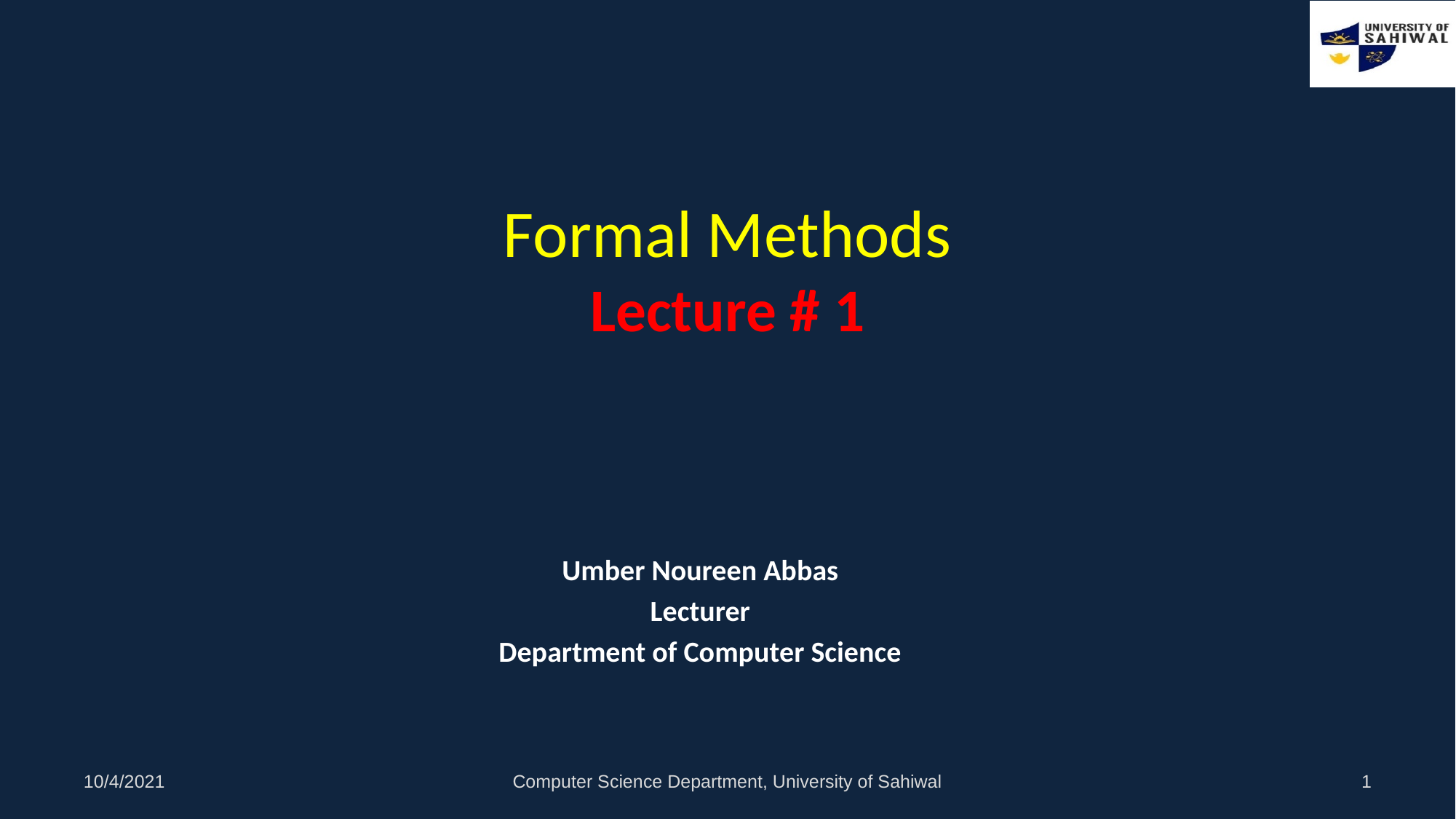

# Formal Methods Lecture # 1
Umber Noureen Abbas
Lecturer
Department of Computer Science

10/4/2021
Computer Science Department, University of Sahiwal
1